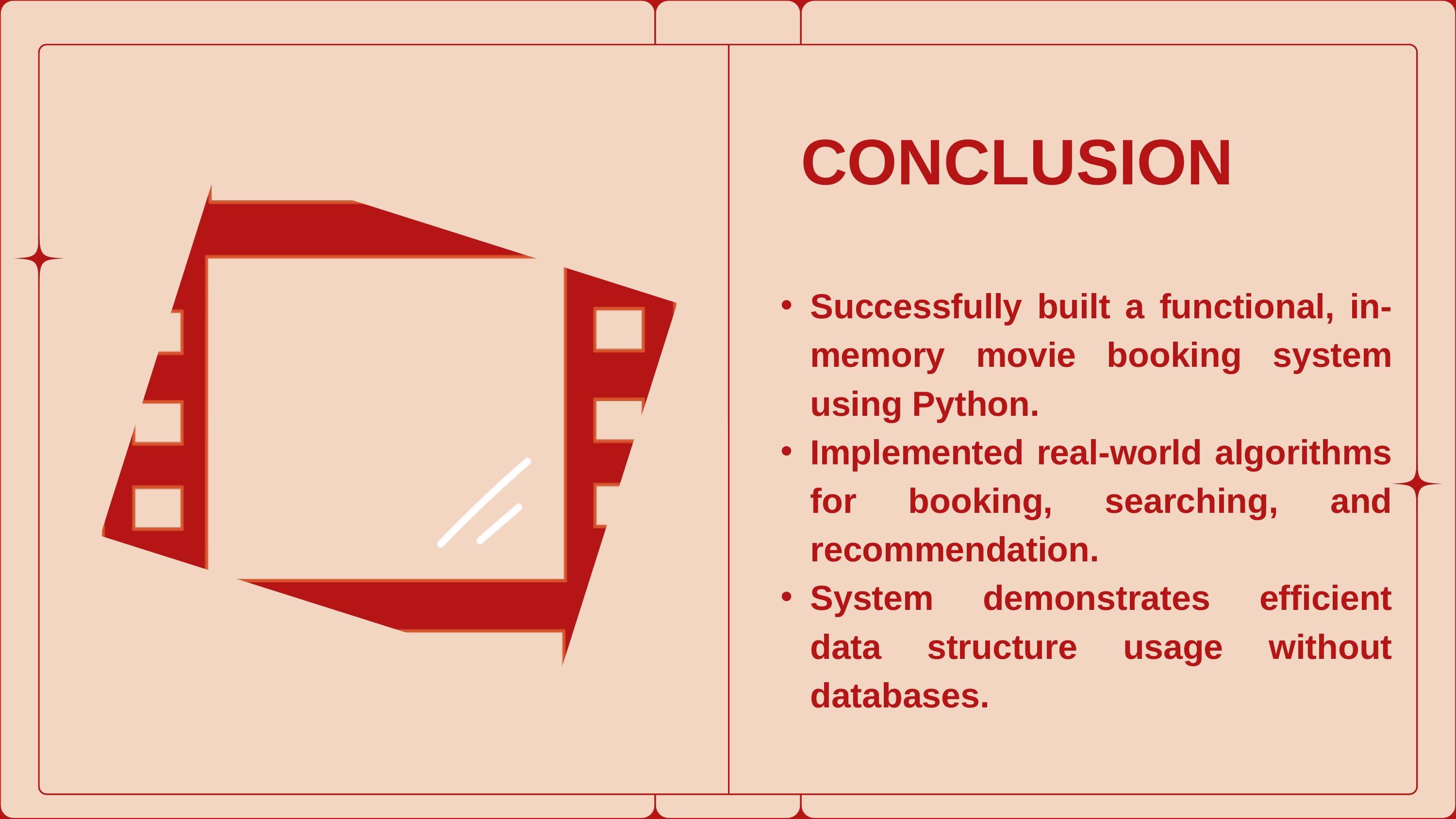

CONCLUSION

Successfully built a functional, in-memory movie booking system using Python.
Implemented real-world algorithms for booking, searching, and recommendation.
System demonstrates efficient data structure usage without databases.